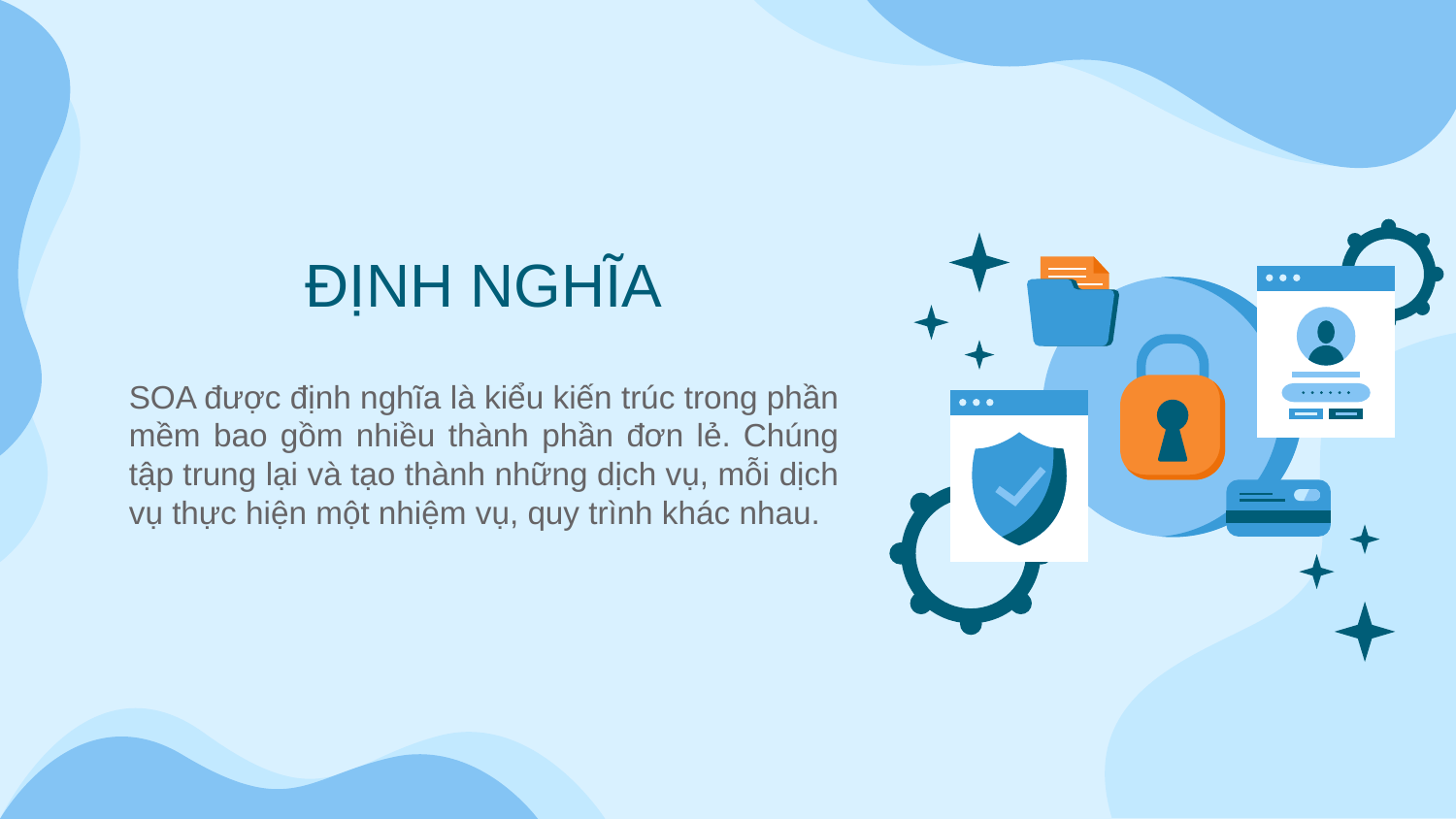

# ĐỊNH NGHĨA
SOA được định nghĩa là kiểu kiến trúc trong phần mềm bao gồm nhiều thành phần đơn lẻ. Chúng tập trung lại và tạo thành những dịch vụ, mỗi dịch vụ thực hiện một nhiệm vụ, quy trình khác nhau.